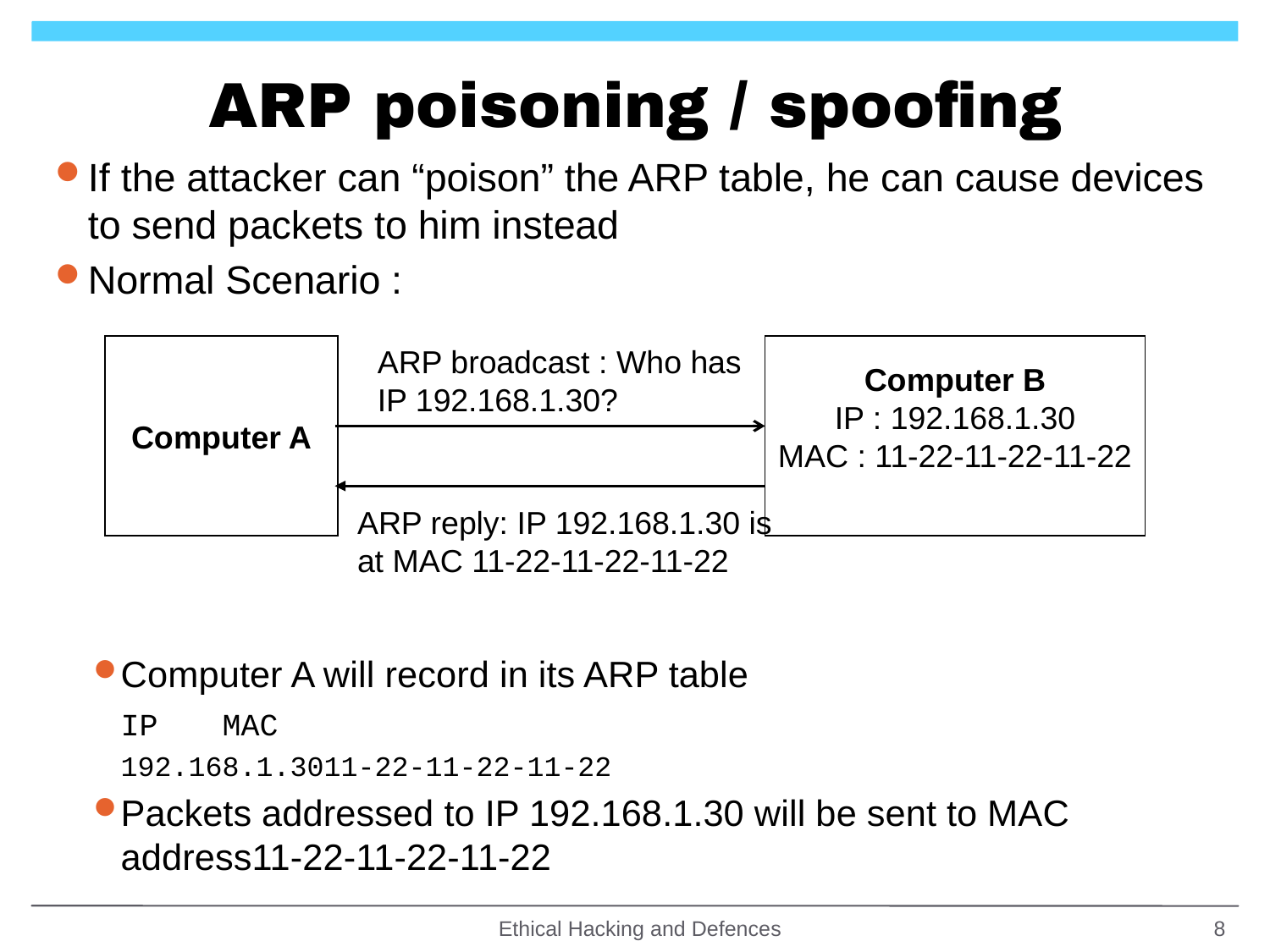

# ARP poisoning / spoofing
If the attacker can “poison” the ARP table, he can cause devices to send packets to him instead
Normal Scenario :

Computer A will record in its ARP table
	IP			MAC
	192.168.1.30	11-22-11-22-11-22
Packets addressed to IP 192.168.1.30 will be sent to MAC address11-22-11-22-11-22
Computer A
ARP broadcast : Who has IP 192.168.1.30?
Computer B
IP : 192.168.1.30
MAC : 11-22-11-22-11-22

ARP reply: IP 192.168.1.30 is at MAC 11-22-11-22-11-22
Ethical Hacking and Defences
8